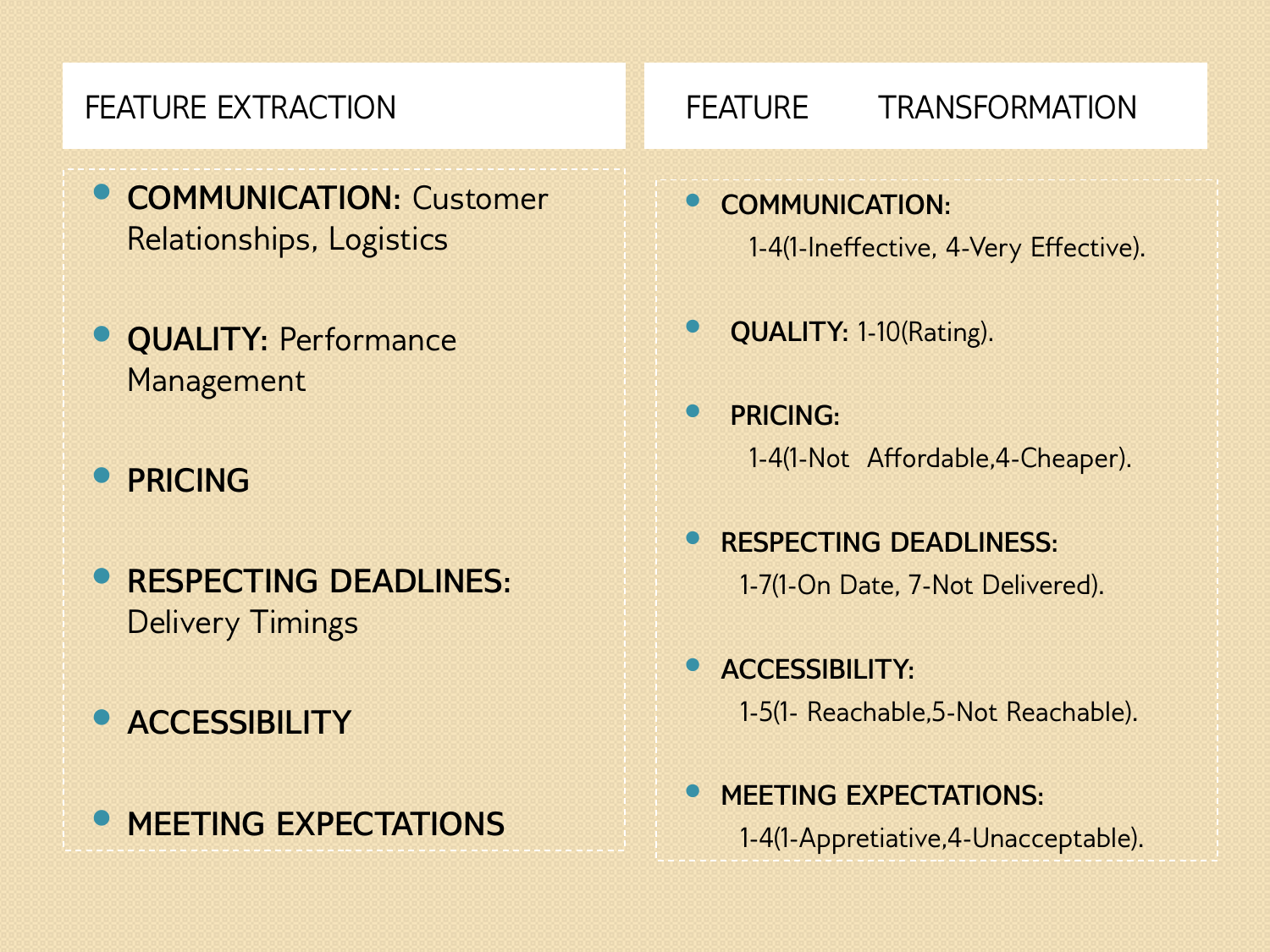

FEATURE EXTRACTION
  FEATURE       TRANSFORMATION
COMMUNICATION: Customer Relationships, Logistics

QUALITY: Performance Management

PRICING

RESPECTING DEADLINES:     Delivery Timings

ACCESSIBILITY

MEETING EXPECTATIONS
COMMUNICATION:
       1-4(1-Ineffective, 4-Very Effective).

 QUALITY: 1-10(Rating).

 PRICING:
       1-4(1-Not  Affordable,4-Cheaper).

RESPECTING DEADLINESS:
      1-7(1-On Date, 7-Not Delivered).

ACCESSIBILITY:
      1-5(1- Reachable,5-Not Reachable).

MEETING EXPECTATIONS:
      1-4(1-Appretiative,4-Unacceptable).